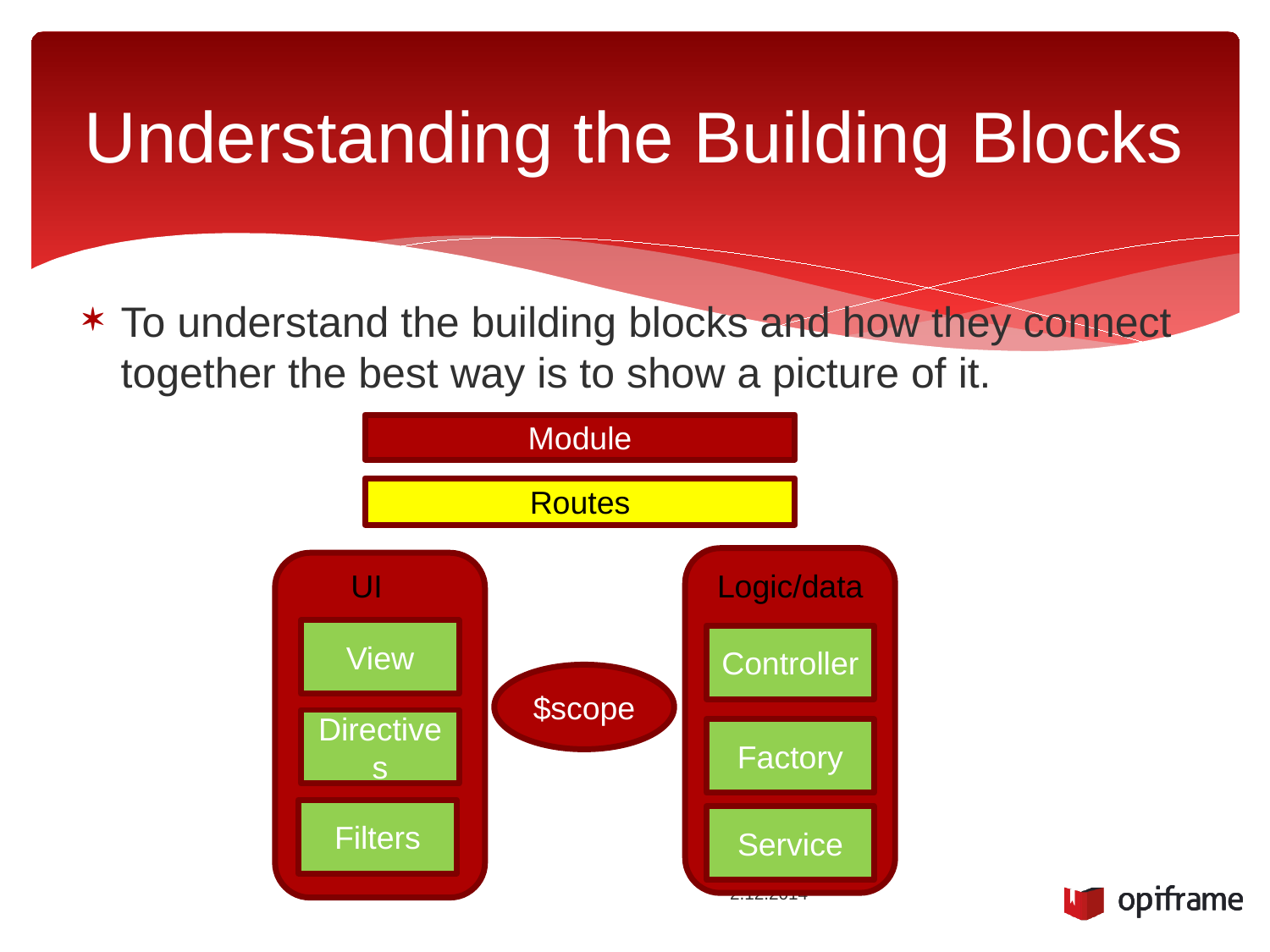

# Understanding the Building Blocks
To understand the building blocks and how they connect together the best way is to show a picture of it.
Module
Routes

UI
Logic/data
View
Controller
$scope
Directives
Factory
Filters
Service

2.12.2014